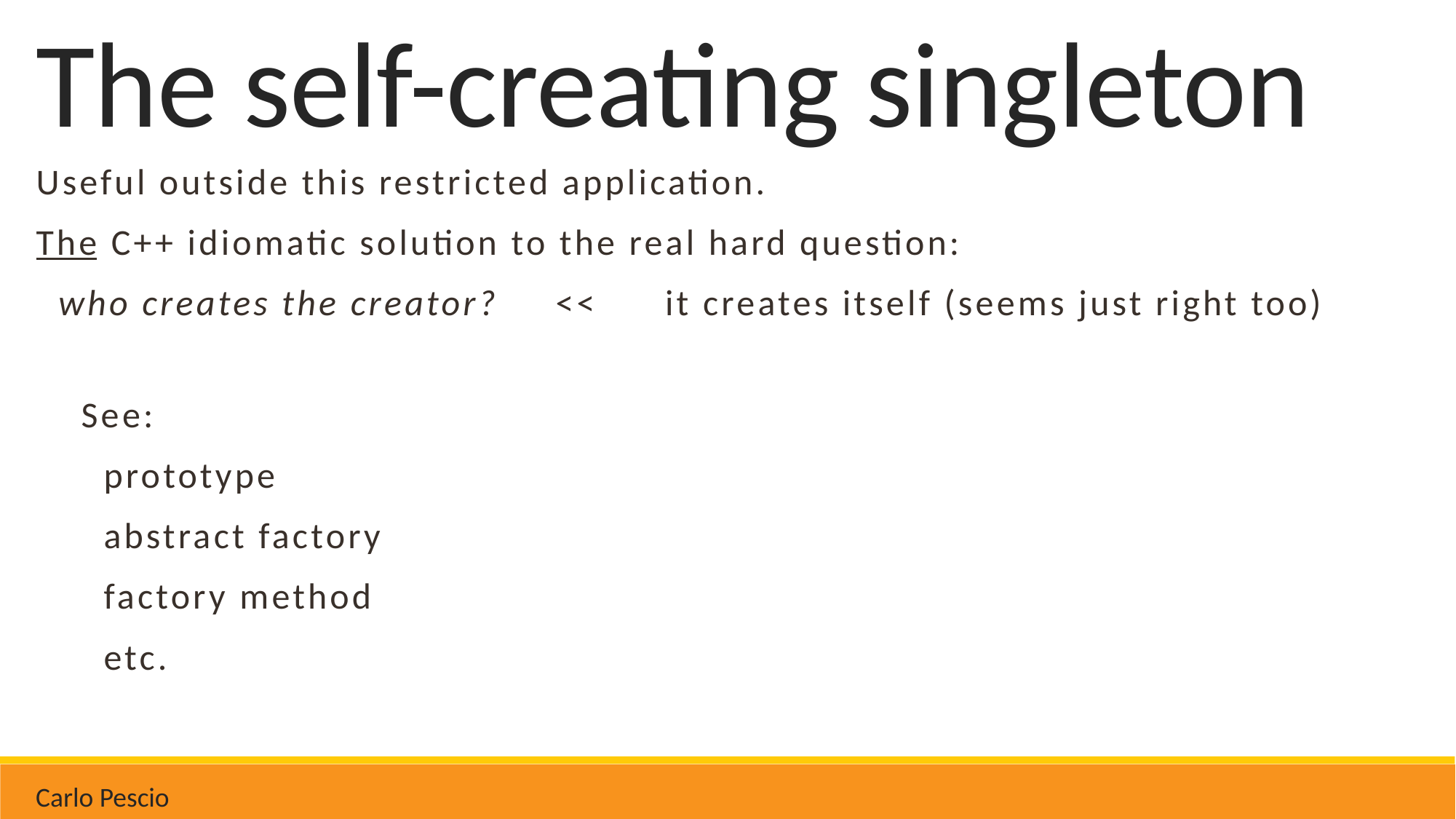

# The self-creating singleton
Useful outside this restricted application.
The C++ idiomatic solution to the real hard question:
  who creates the creator?     <<      it creates itself (seems just right too)

See:
  prototype
  abstract factory
  factory method
  etc.